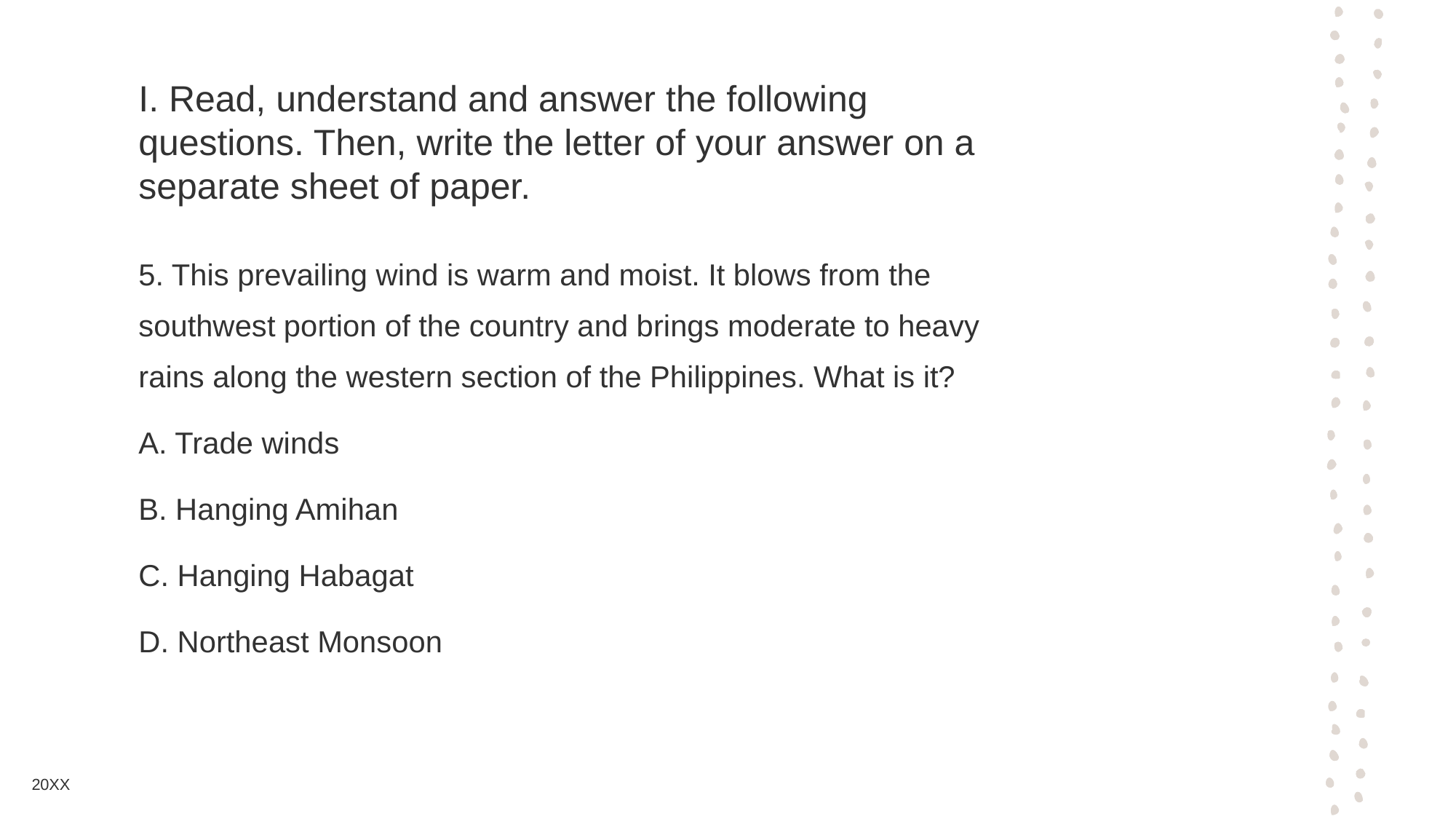

# I. Read, understand and answer the following questions. Then, write the letter of your answer on a separate sheet of paper.
5. This prevailing wind is warm and moist. It blows from the southwest portion of the country and brings moderate to heavy rains along the western section of the Philippines. What is it?
A. Trade winds
B. Hanging Amihan
C. Hanging Habagat
D. Northeast Monsoon
20XX